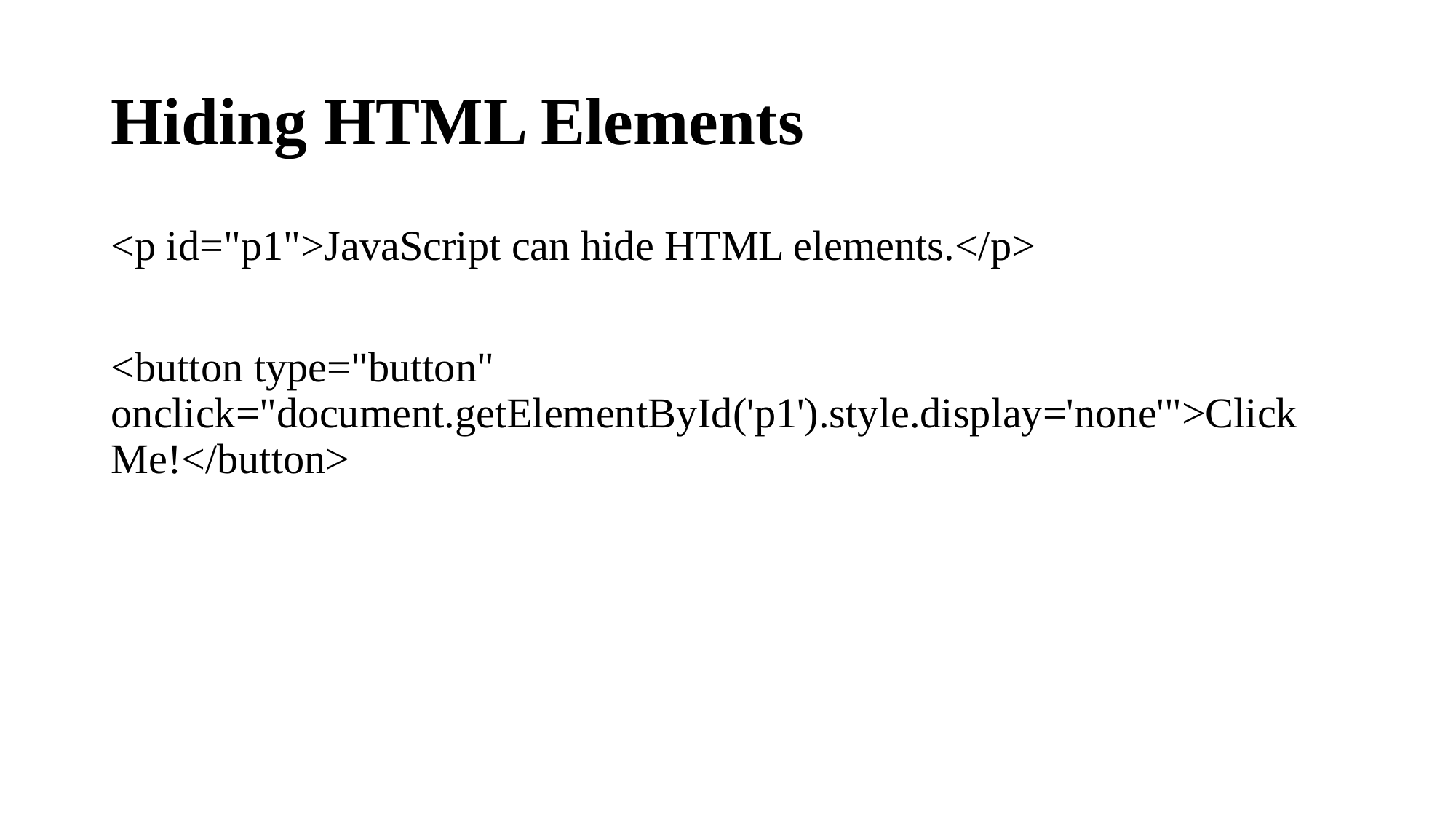

# Hiding HTML Elements
<p id="p1">JavaScript can hide HTML elements.</p>

<button type="button" onclick="document.getElementById('p1').style.display='none'">Click Me!</button>